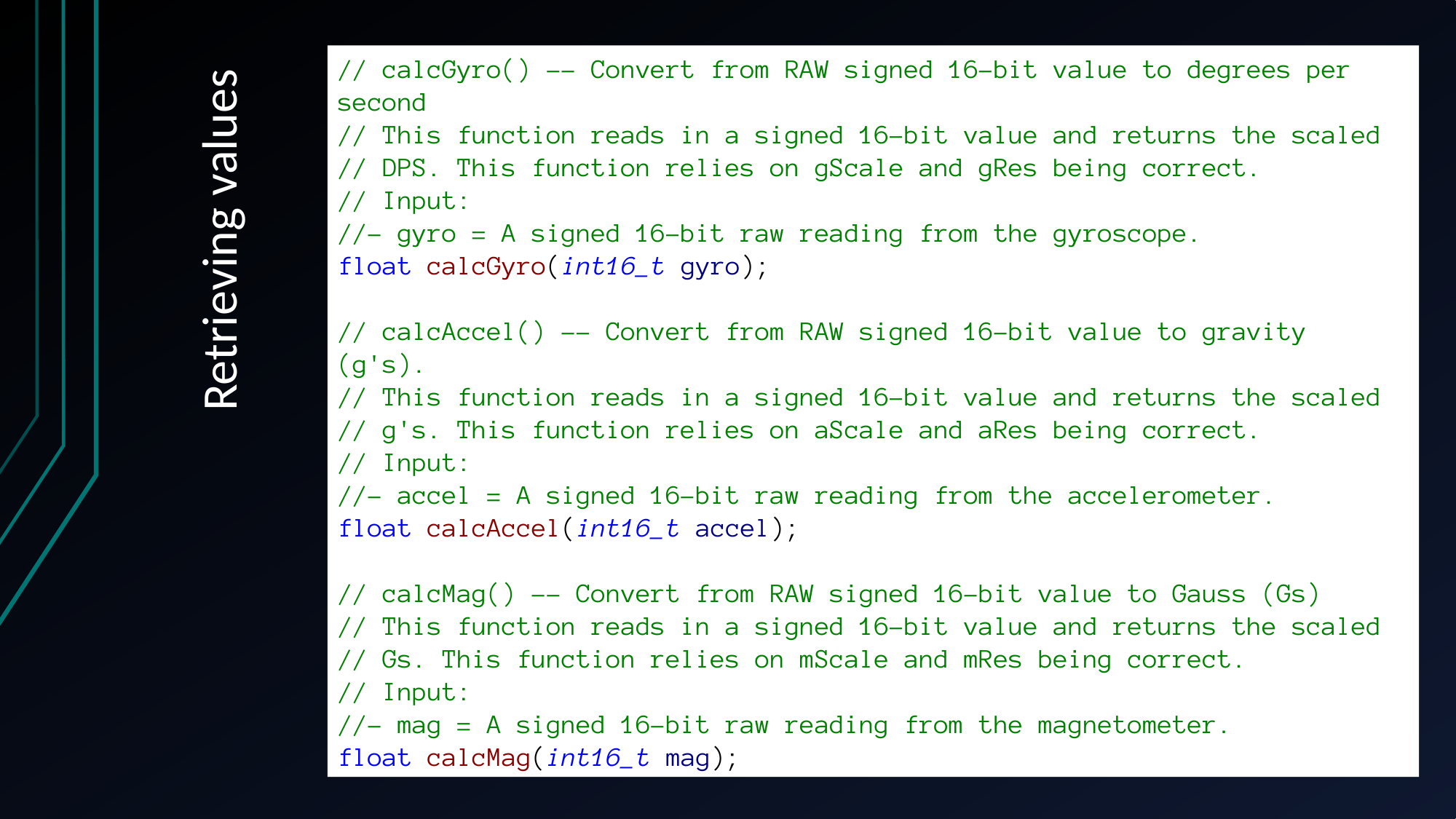

// calcGyro() -- Convert from RAW signed 16-bit value to degrees per second
// This function reads in a signed 16-bit value and returns the scaled
// DPS. This function relies on gScale and gRes being correct.
// Input:
//- gyro = A signed 16-bit raw reading from the gyroscope.
float calcGyro(int16_t gyro);

// calcAccel() -- Convert from RAW signed 16-bit value to gravity (g's).
// This function reads in a signed 16-bit value and returns the scaled
// g's. This function relies on aScale and aRes being correct.
// Input:
//- accel = A signed 16-bit raw reading from the accelerometer.
float calcAccel(int16_t accel);

// calcMag() -- Convert from RAW signed 16-bit value to Gauss (Gs)
// This function reads in a signed 16-bit value and returns the scaled
// Gs. This function relies on mScale and mRes being correct.
// Input:
//- mag = A signed 16-bit raw reading from the magnetometer.
float calcMag(int16_t mag);
# Retrieving values